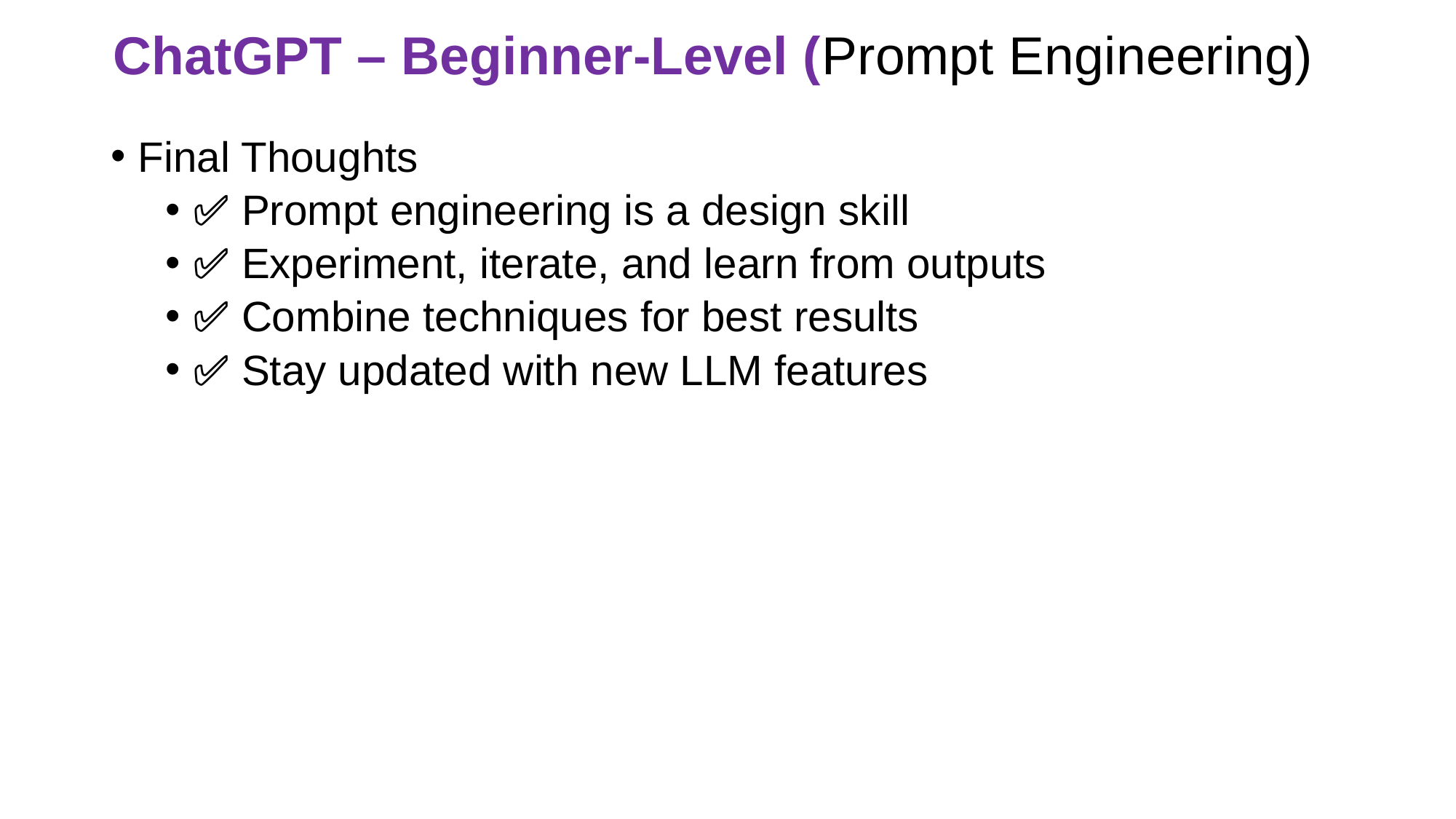

# ChatGPT – Beginner-Level (Prompt Engineering)
Final Thoughts
✅ Prompt engineering is a design skill
✅ Experiment, iterate, and learn from outputs
✅ Combine techniques for best results
✅ Stay updated with new LLM features